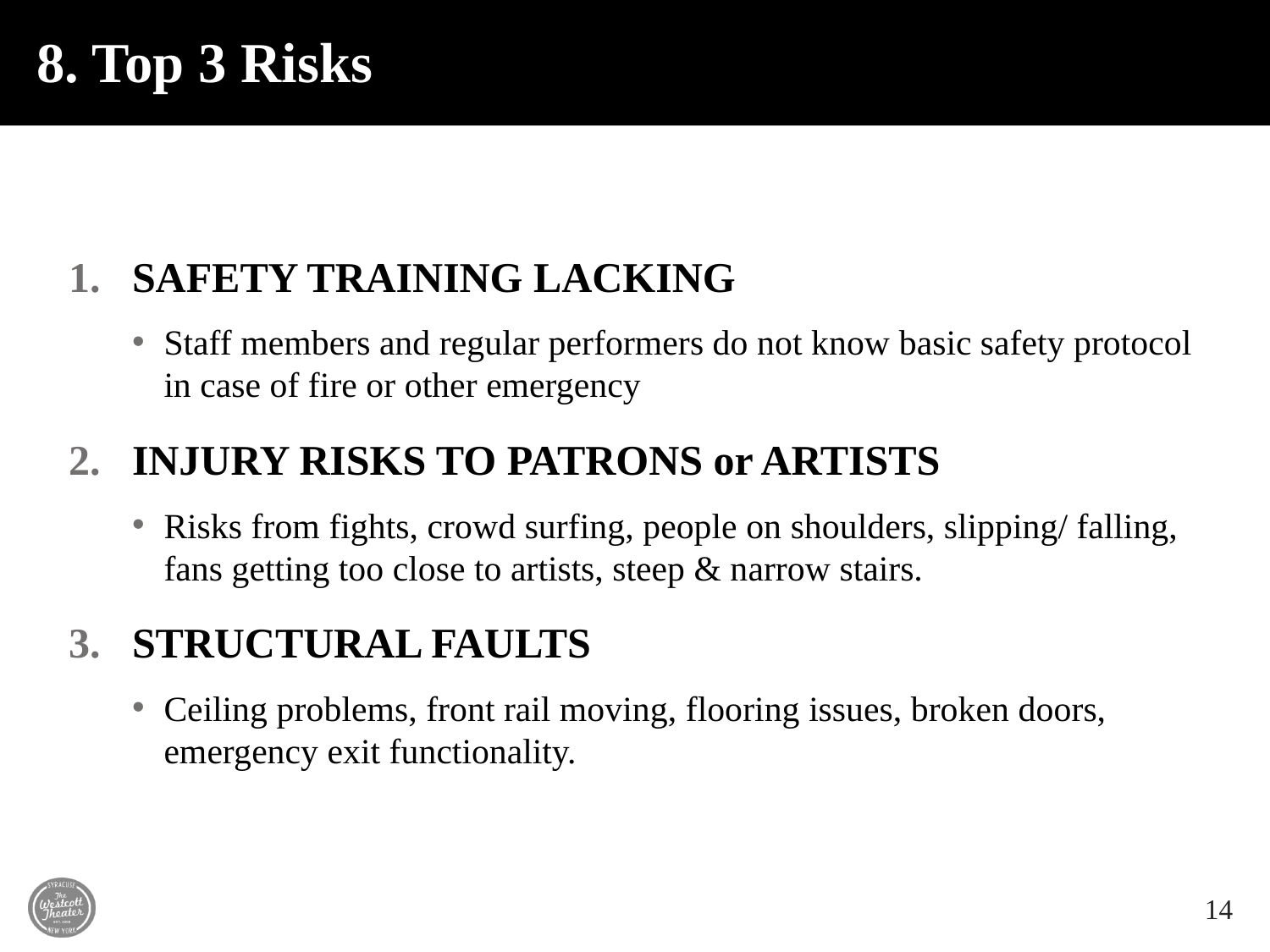

# 8. Top 3 Risks
SAFETY TRAINING LACKING
Staff members and regular performers do not know basic safety protocol in case of fire or other emergency
INJURY RISKS TO PATRONS or ARTISTS
Risks from fights, crowd surfing, people on shoulders, slipping/ falling, fans getting too close to artists, steep & narrow stairs.
STRUCTURAL FAULTS
Ceiling problems, front rail moving, flooring issues, broken doors, emergency exit functionality.
14